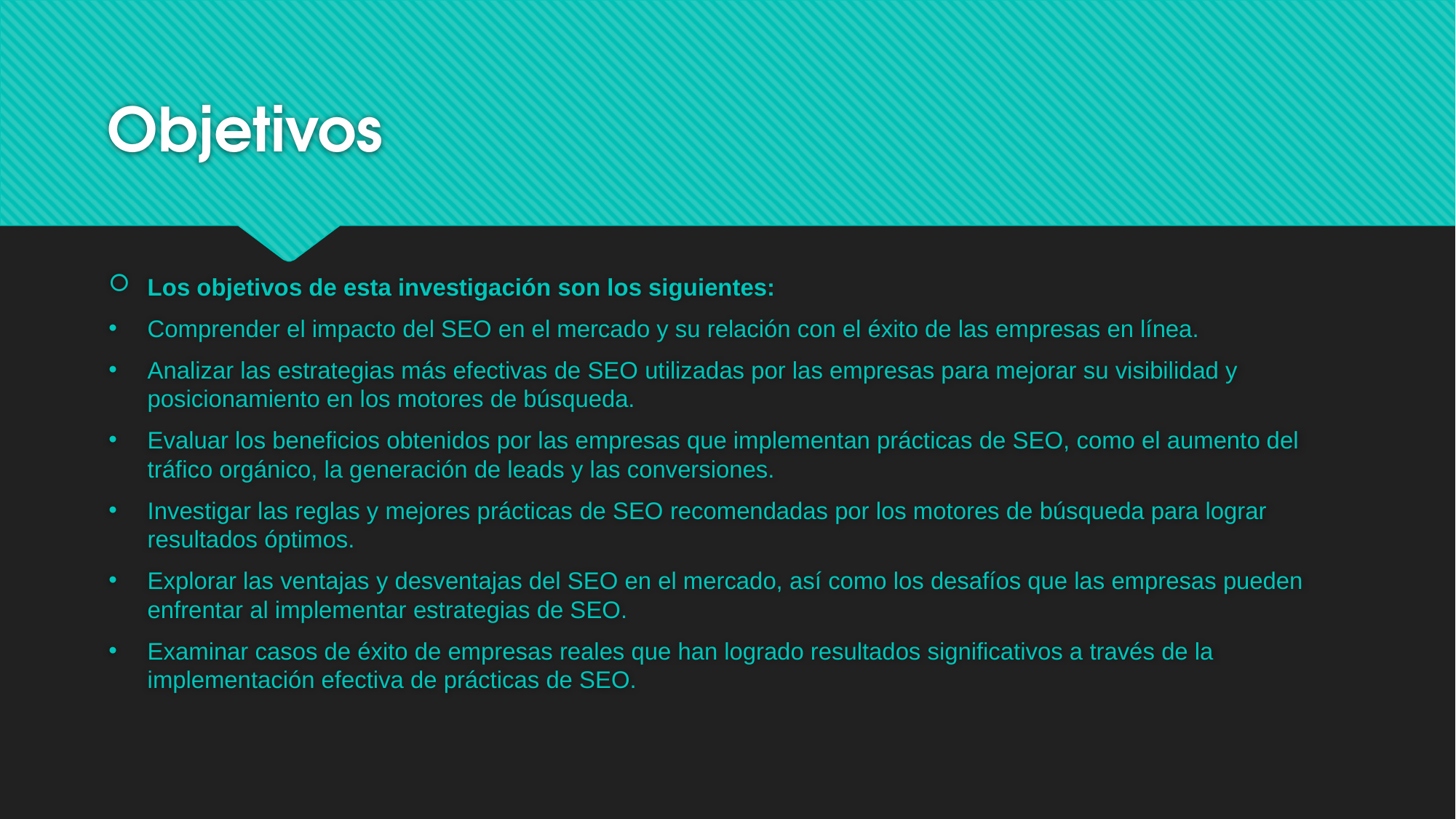

# Objetivos
Los objetivos de esta investigación son los siguientes:
Comprender el impacto del SEO en el mercado y su relación con el éxito de las empresas en línea.
Analizar las estrategias más efectivas de SEO utilizadas por las empresas para mejorar su visibilidad y posicionamiento en los motores de búsqueda.
Evaluar los beneficios obtenidos por las empresas que implementan prácticas de SEO, como el aumento del tráfico orgánico, la generación de leads y las conversiones.
Investigar las reglas y mejores prácticas de SEO recomendadas por los motores de búsqueda para lograr resultados óptimos.
Explorar las ventajas y desventajas del SEO en el mercado, así como los desafíos que las empresas pueden enfrentar al implementar estrategias de SEO.
Examinar casos de éxito de empresas reales que han logrado resultados significativos a través de la implementación efectiva de prácticas de SEO.